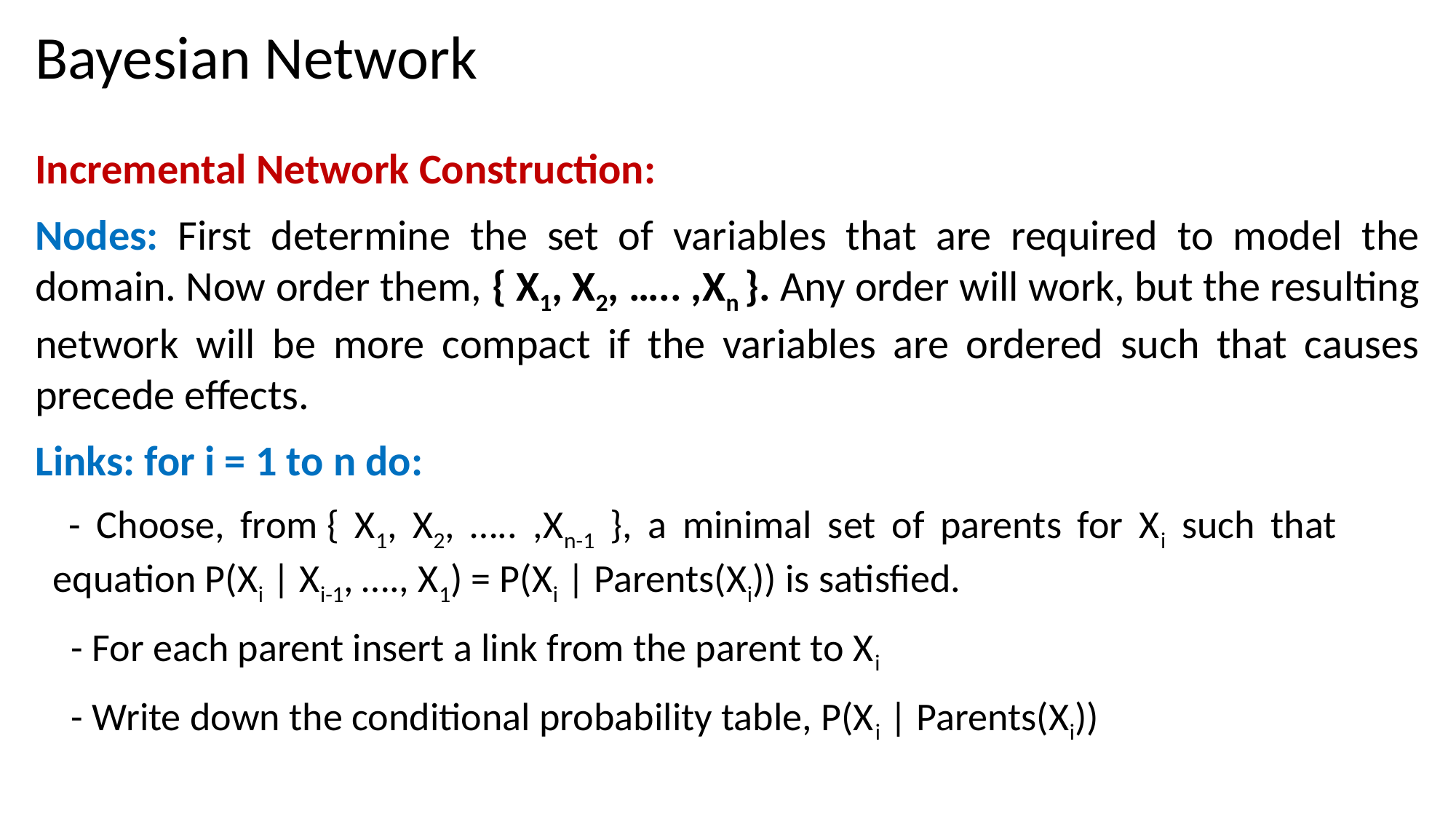

# Bayesian Network
Incremental Network Construction:
Nodes: First determine the set of variables that are required to model the domain. Now order them, { X1, X2, ….. ,Xn }. Any order will work, but the resulting network will be more compact if the variables are ordered such that causes precede effects.
Links: for i = 1 to n do:
   - Choose, from { X1, X2, ….. ,Xn-1 }, a minimal set of parents for Xi such that          equation P(Xi | Xi-1, …., X1) = P(Xi | Parents(Xi)) is satisfied.
    - For each parent insert a link from the parent to Xi
    - Write down the conditional probability table, P(Xi | Parents(Xi))